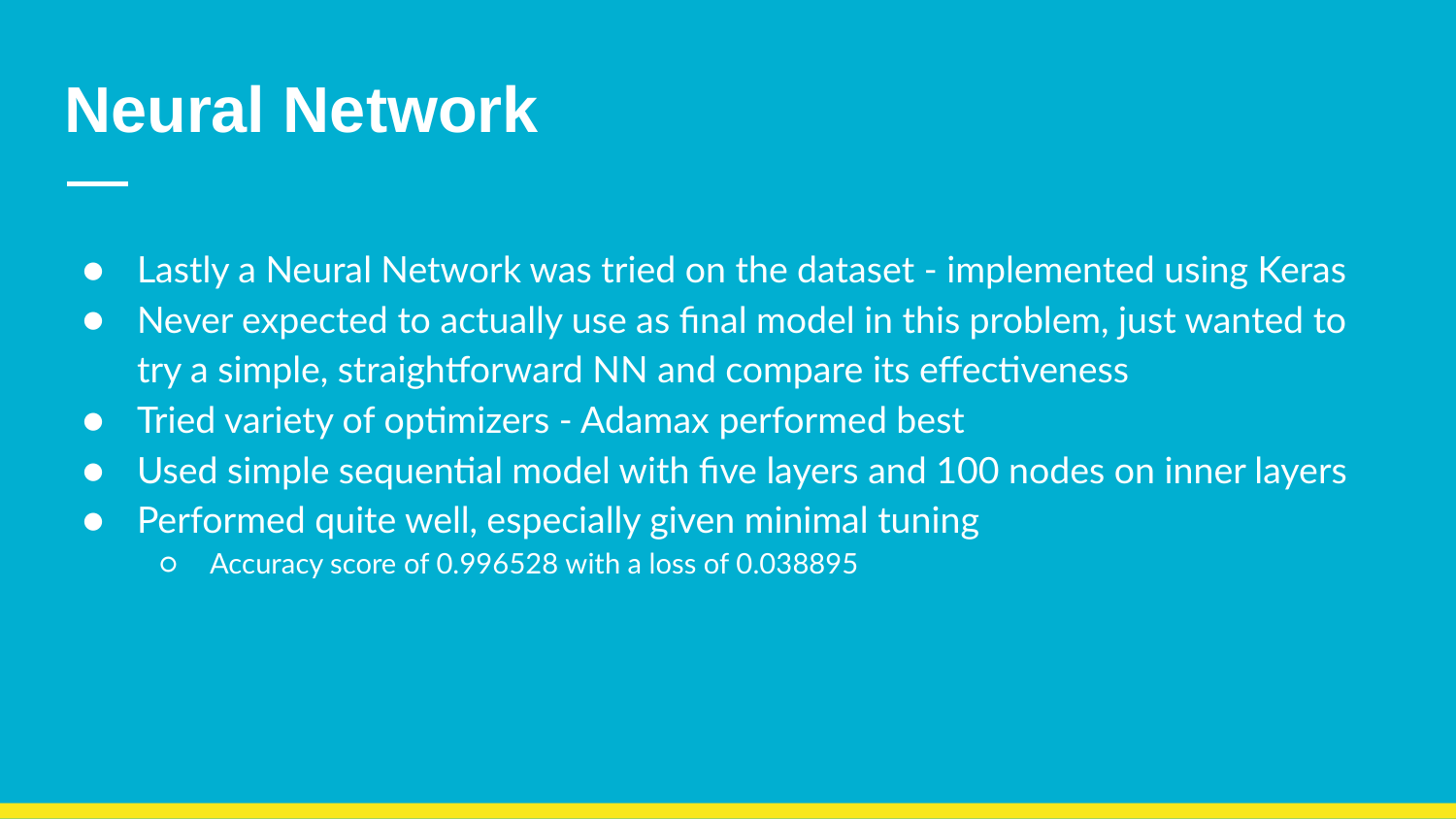

# Neural Network
Lastly a Neural Network was tried on the dataset - implemented using Keras
Never expected to actually use as final model in this problem, just wanted to try a simple, straightforward NN and compare its effectiveness
Tried variety of optimizers - Adamax performed best
Used simple sequential model with five layers and 100 nodes on inner layers
Performed quite well, especially given minimal tuning
Accuracy score of 0.996528 with a loss of 0.038895